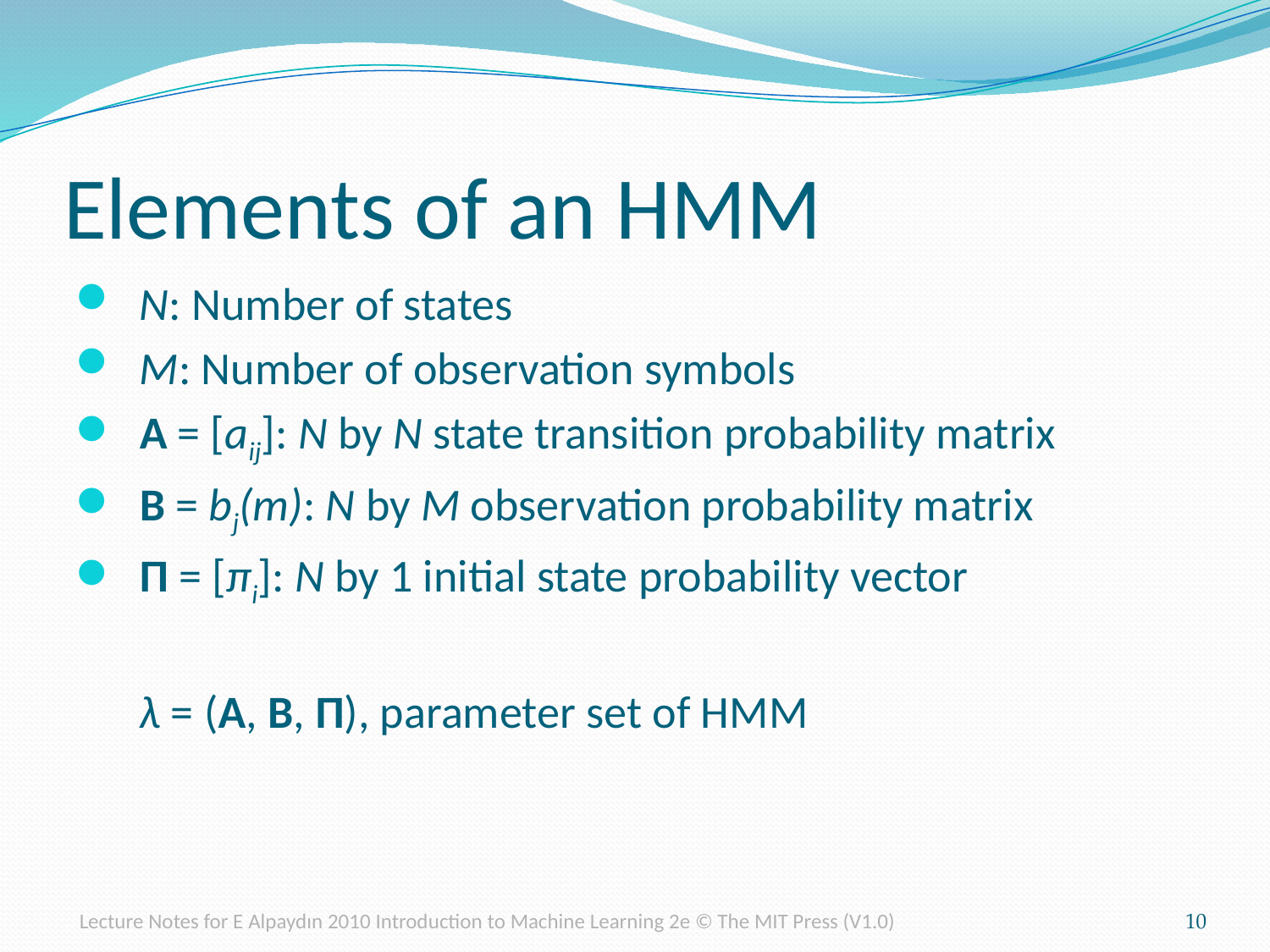

# Elements of an HMM
N: Number of states
M: Number of observation symbols
A = [aij]: N by N state transition probability matrix
B = bj(m): N by M observation probability matrix
Π = [πi]: N by 1 initial state probability vector

	λ = (A, B, Π), parameter set of HMM
Lecture Notes for E Alpaydın 2010 Introduction to Machine Learning 2e © The MIT Press (V1.0)
10